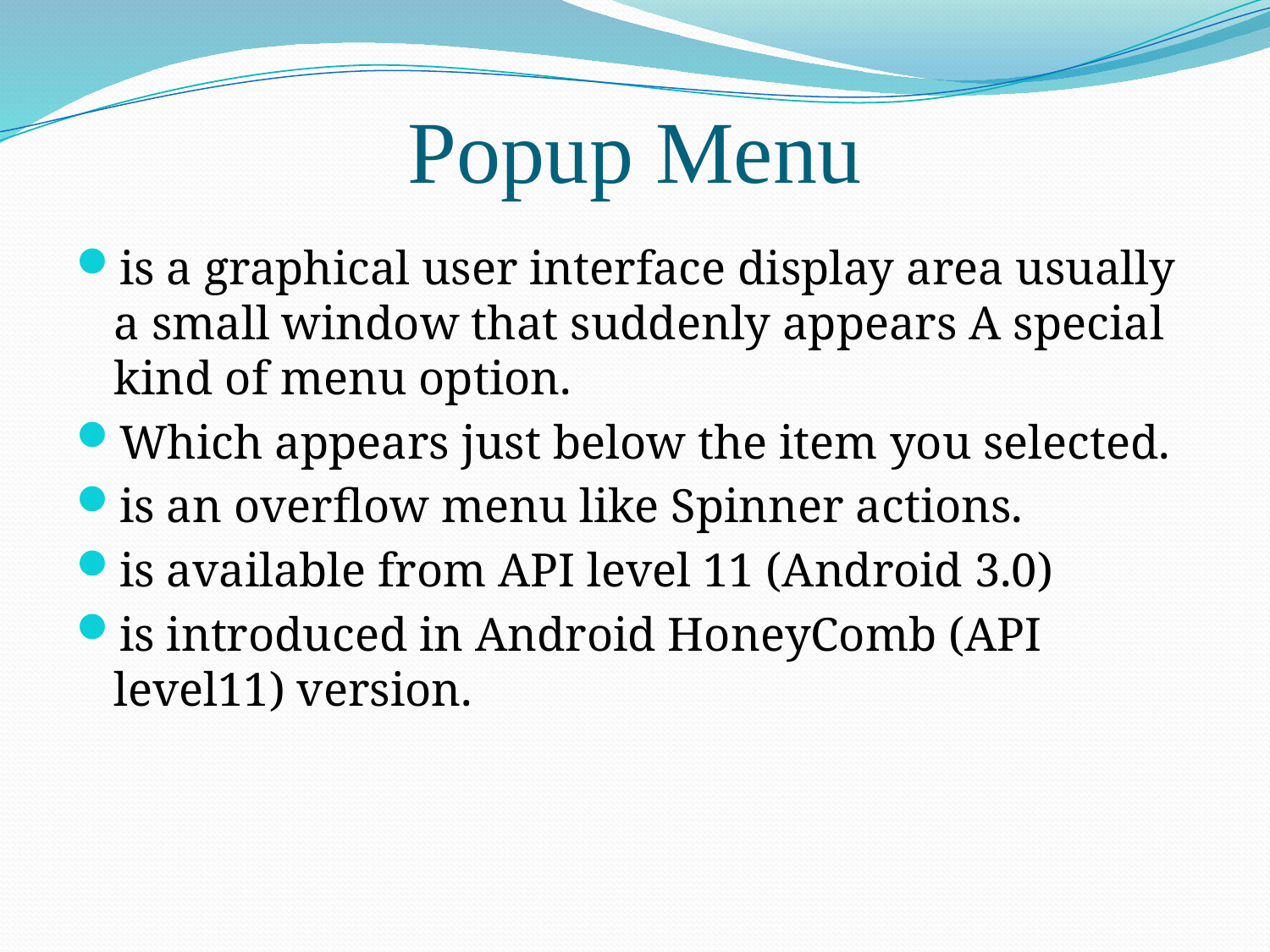

# Popup Menu
is a graphical user interface display area usually a small window that suddenly appears A special kind of menu option.
Which appears just below the item you selected.
is an overflow menu like Spinner actions.
is available from API level 11 (Android 3.0)
is introduced in Android HoneyComb (API level11) version.